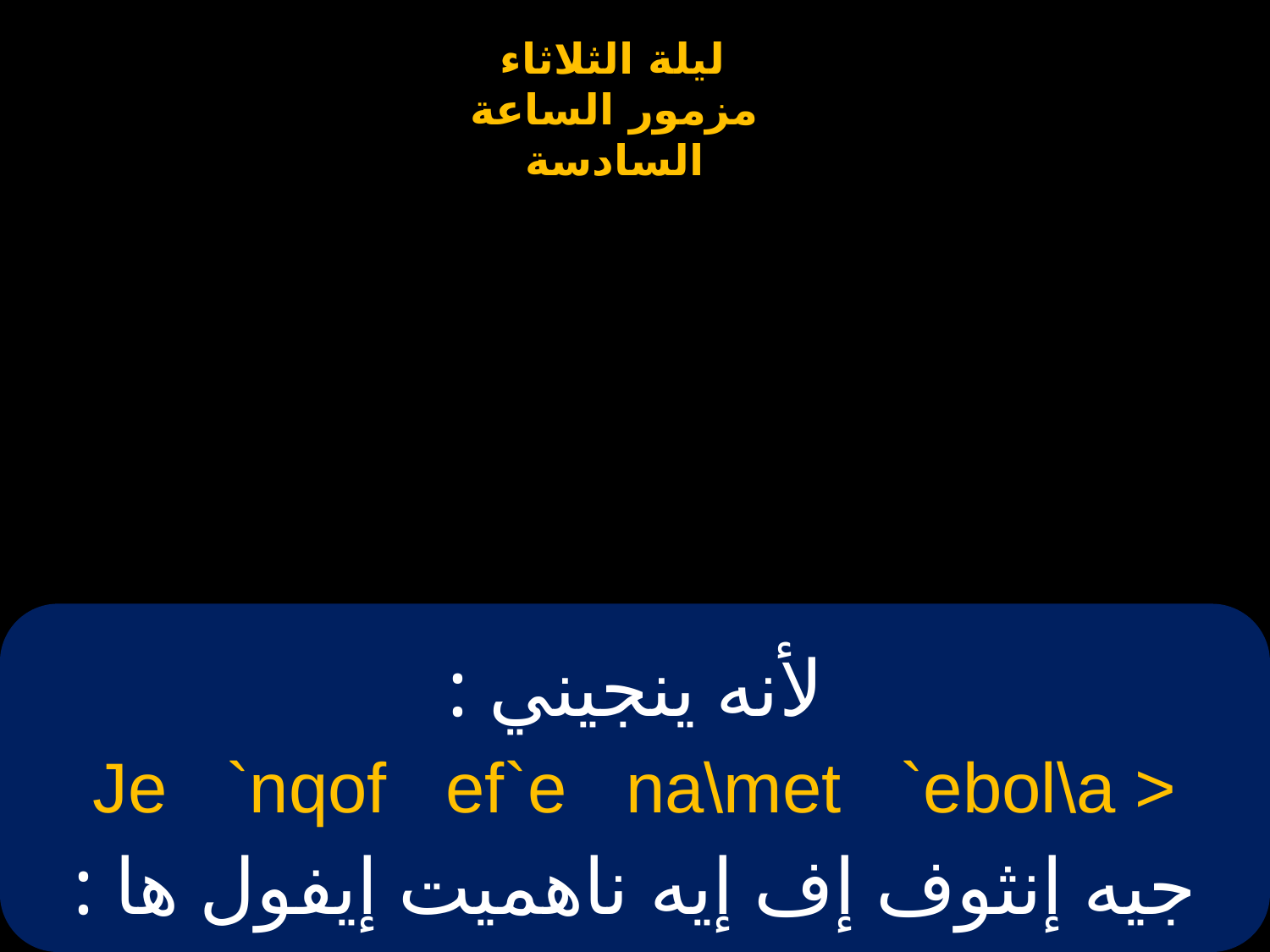

# لأنه ينجيني :
Je   `nqof   ef`e   na\met   `ebol\a >
جيه إنثوف إف إيه ناهميت إيفول ها :